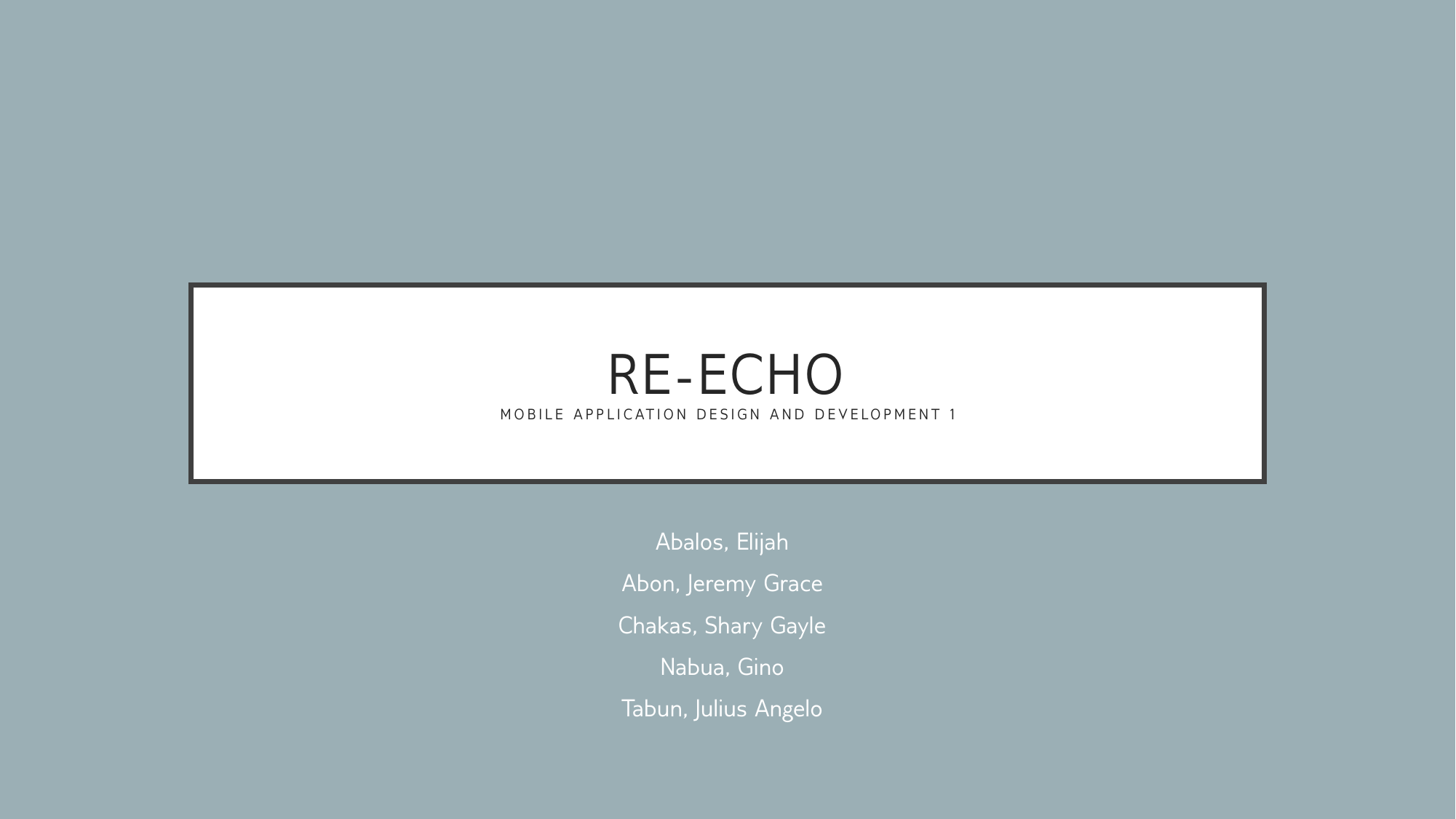

# Re-echo Mobile application design and development 1
Abalos, Elijah
Abon, Jeremy Grace
Chakas, Shary Gayle
Nabua, Gino
Tabun, Julius Angelo